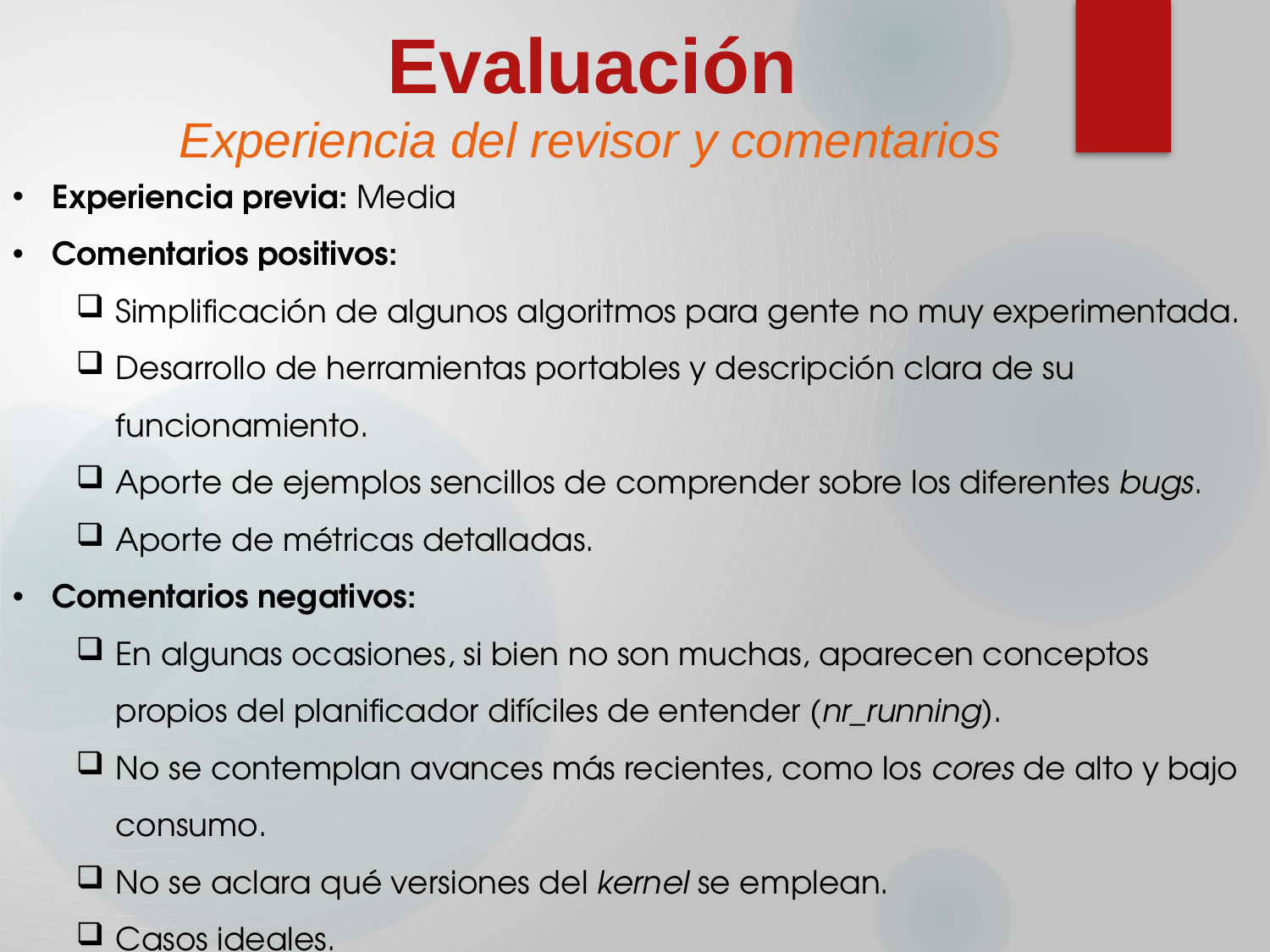

Evaluación
Experiencia del revisor y comentarios
Experiencia previa: Media
Comentarios positivos:
Simplificación de algunos algoritmos para gente no muy experimentada.
Desarrollo de herramientas portables y descripción clara de su funcionamiento.
Aporte de ejemplos sencillos de comprender sobre los diferentes bugs.
Aporte de métricas detalladas.
Comentarios negativos:
En algunas ocasiones, si bien no son muchas, aparecen conceptos propios del planificador difíciles de entender (nr_running).
No se contemplan avances más recientes, como los cores de alto y bajo consumo.
No se aclara qué versiones del kernel se emplean.
Casos ideales.